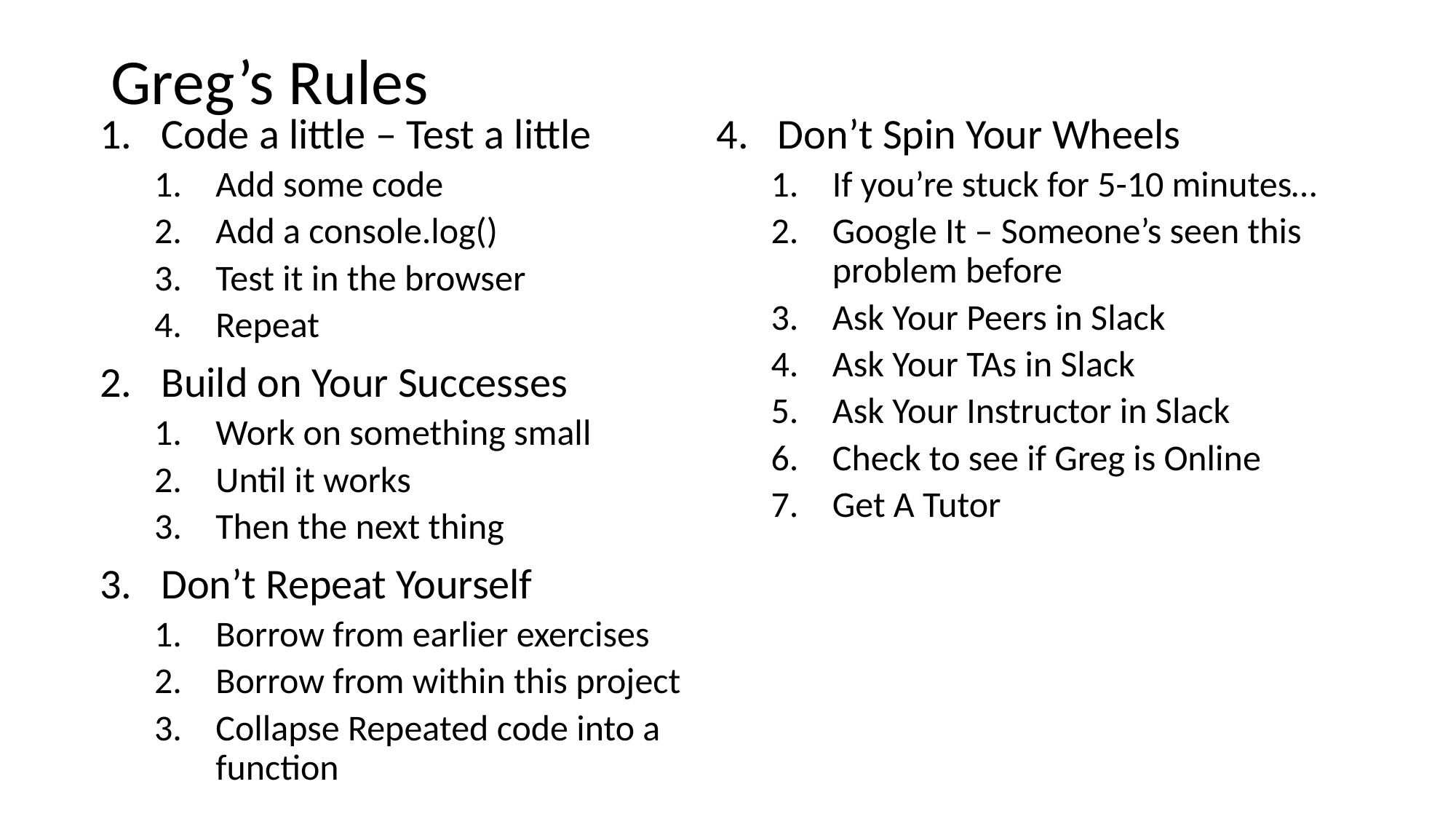

# Greg’s Rules
Code a little – Test a little
Add some code
Add a console.log()
Test it in the browser
Repeat
Build on Your Successes
Work on something small
Until it works
Then the next thing
Don’t Repeat Yourself
Borrow from earlier exercises
Borrow from within this project
Collapse Repeated code into a function
Don’t Spin Your Wheels
If you’re stuck for 5-10 minutes…
Google It – Someone’s seen this problem before
Ask Your Peers in Slack
Ask Your TAs in Slack
Ask Your Instructor in Slack
Check to see if Greg is Online
Get A Tutor